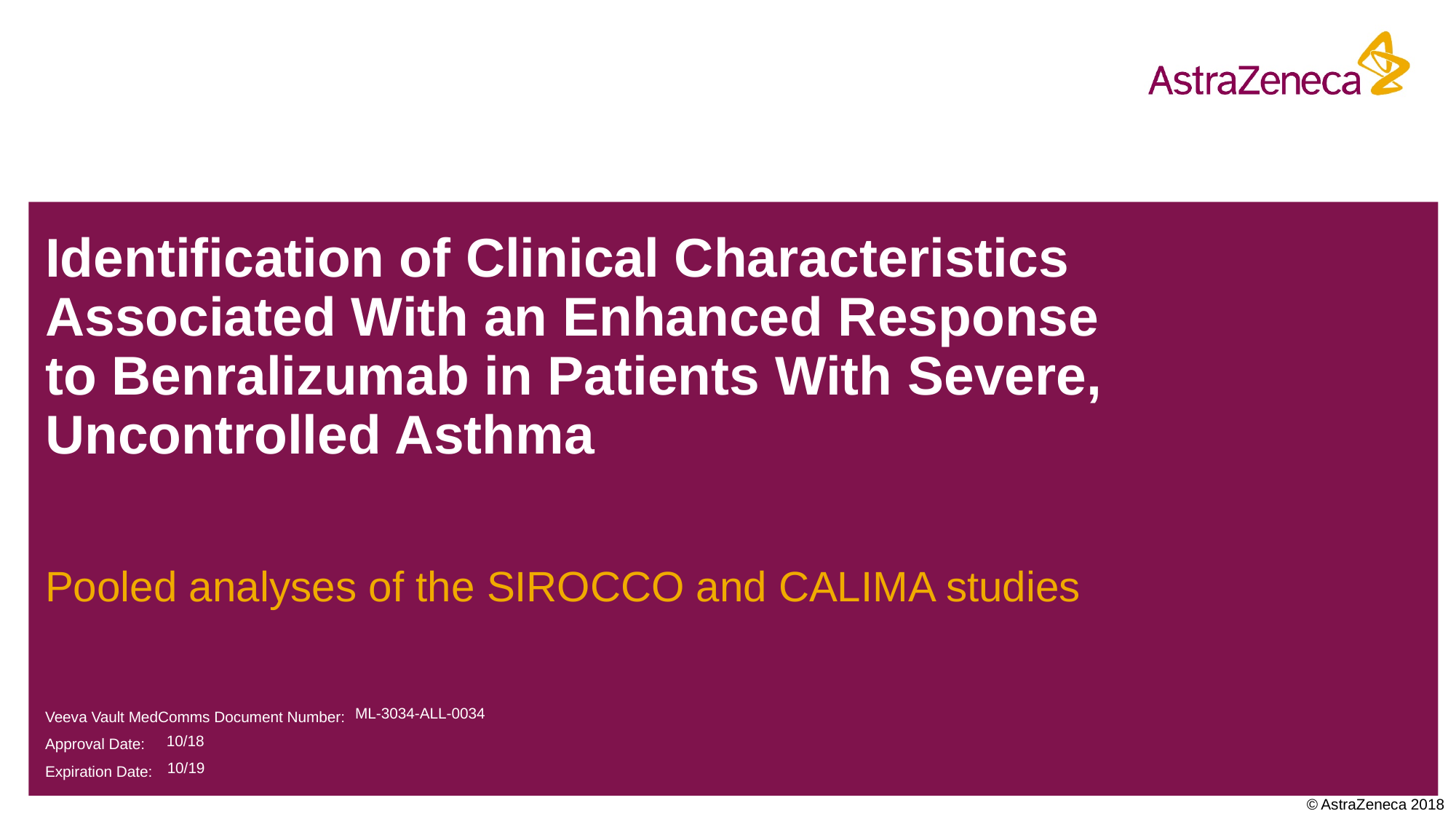

# Identification of Clinical Characteristics Associated With an Enhanced Response to Benralizumab in Patients With Severe, Uncontrolled Asthma
Pooled analyses of the SIROCCO and CALIMA studies
ML-3034-ALL-0034
10/18
10/19